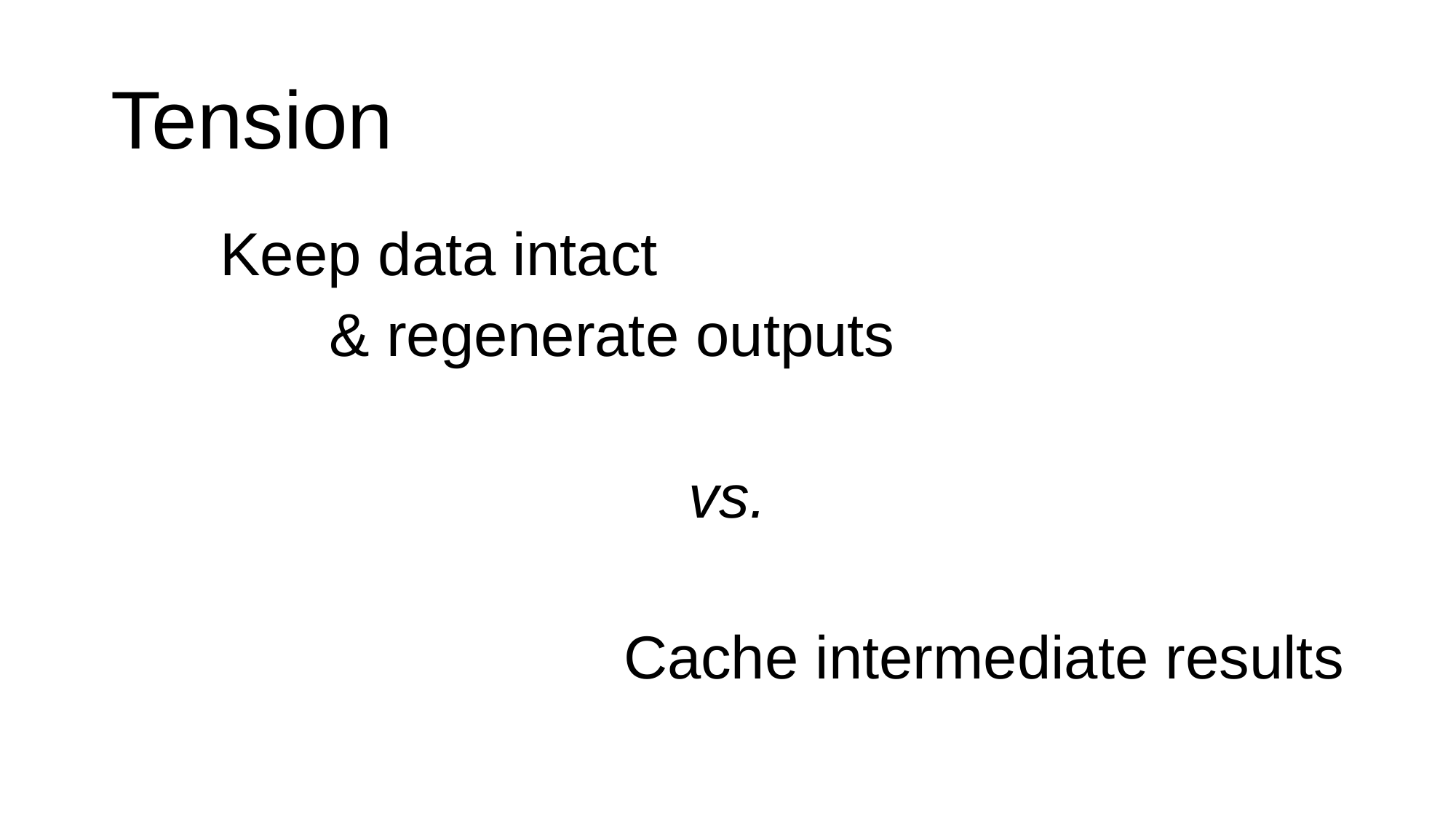

# Tension
	Keep data intact
		& regenerate outputs

vs.

Cache intermediate results